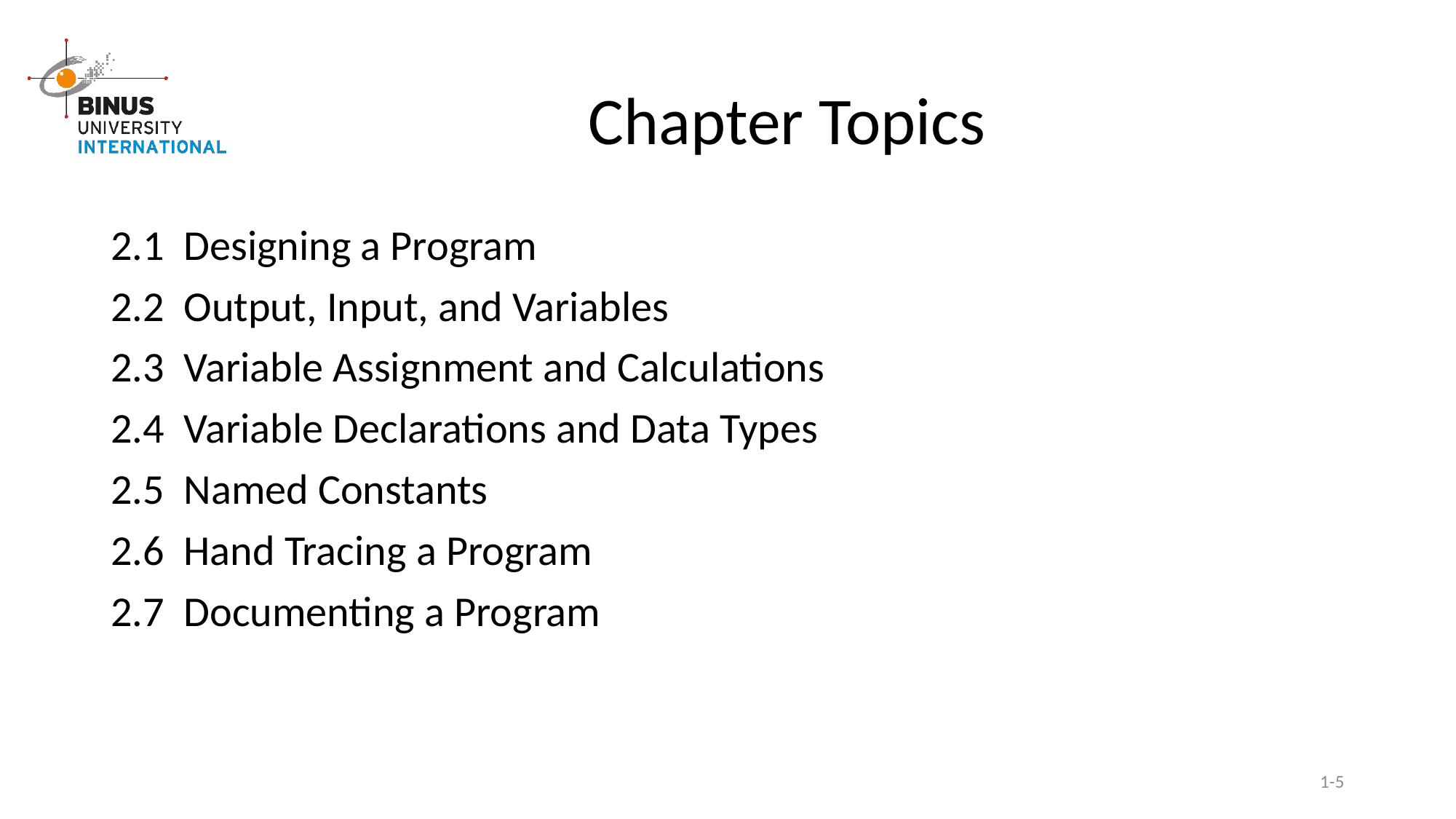

# Chapter Topics
2.1  Designing a Program
2.2  Output, Input, and Variables
2.3  Variable Assignment and Calculations
2.4  Variable Declarations and Data Types
2.5  Named Constants
2.6  Hand Tracing a Program
2.7  Documenting a Program
1-5